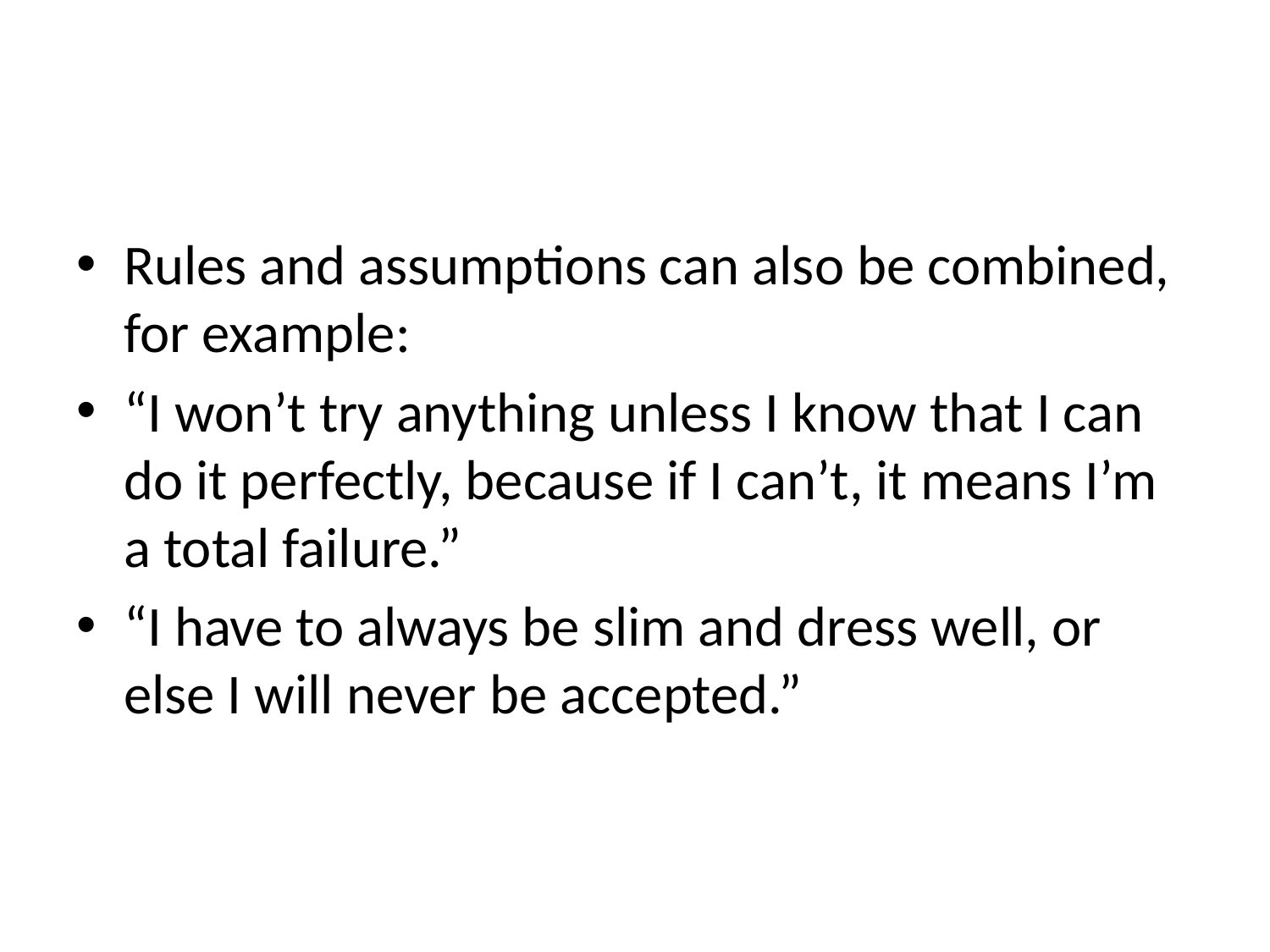

Rules and assumptions can also be combined, for example:
“I won’t try anything unless I know that I can do it perfectly, because if I can’t, it means I’m a total failure.”
“I have to always be slim and dress well, or else I will never be accepted.”